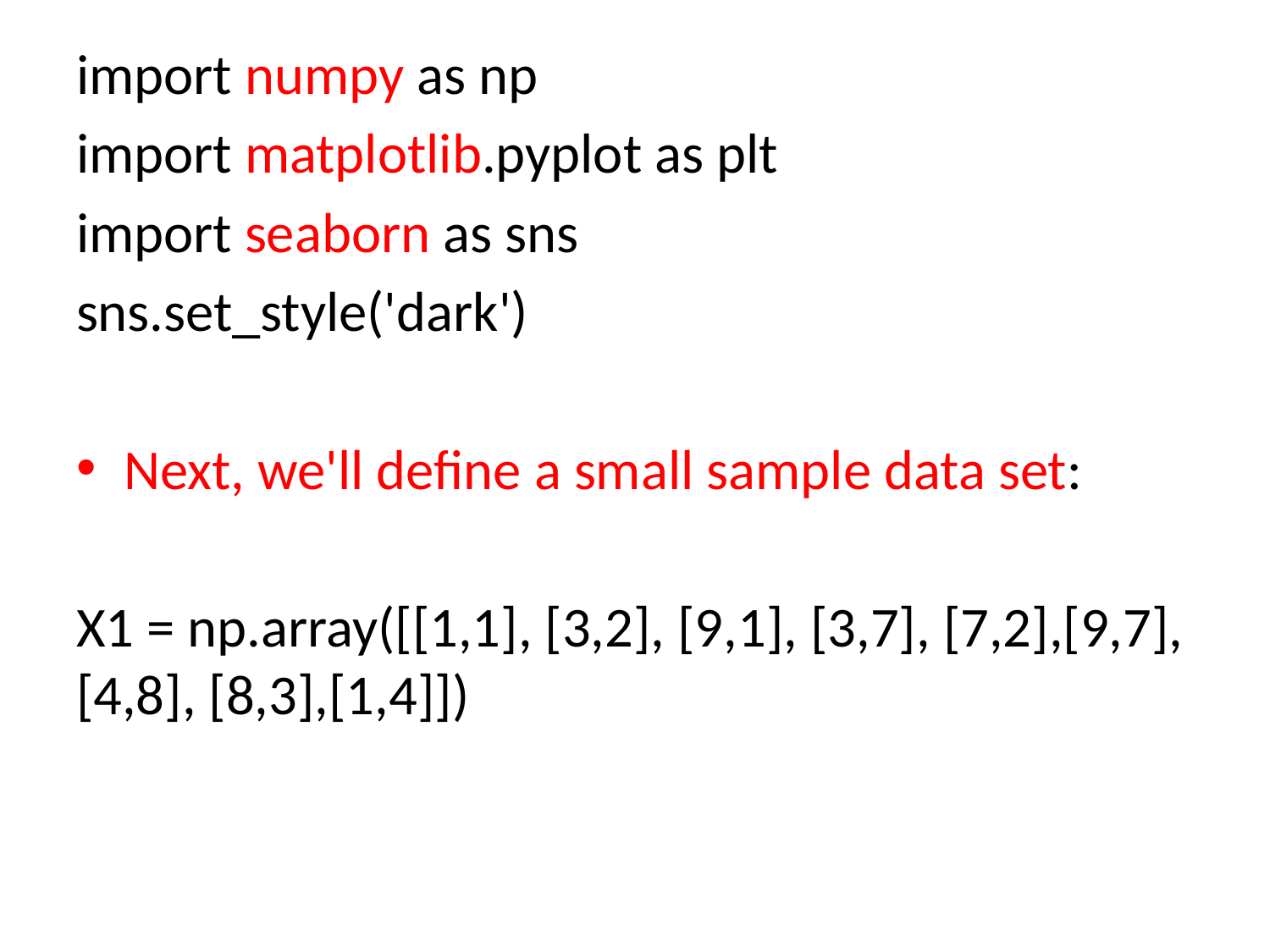

import numpy as np
import matplotlib.pyplot as plt
import seaborn as sns
sns.set_style('dark')

Next, we'll define a small sample data set:

X1 = np.array([[1,1], [3,2], [9,1], [3,7], [7,2],[9,7], [4,8], [8,3],[1,4]])